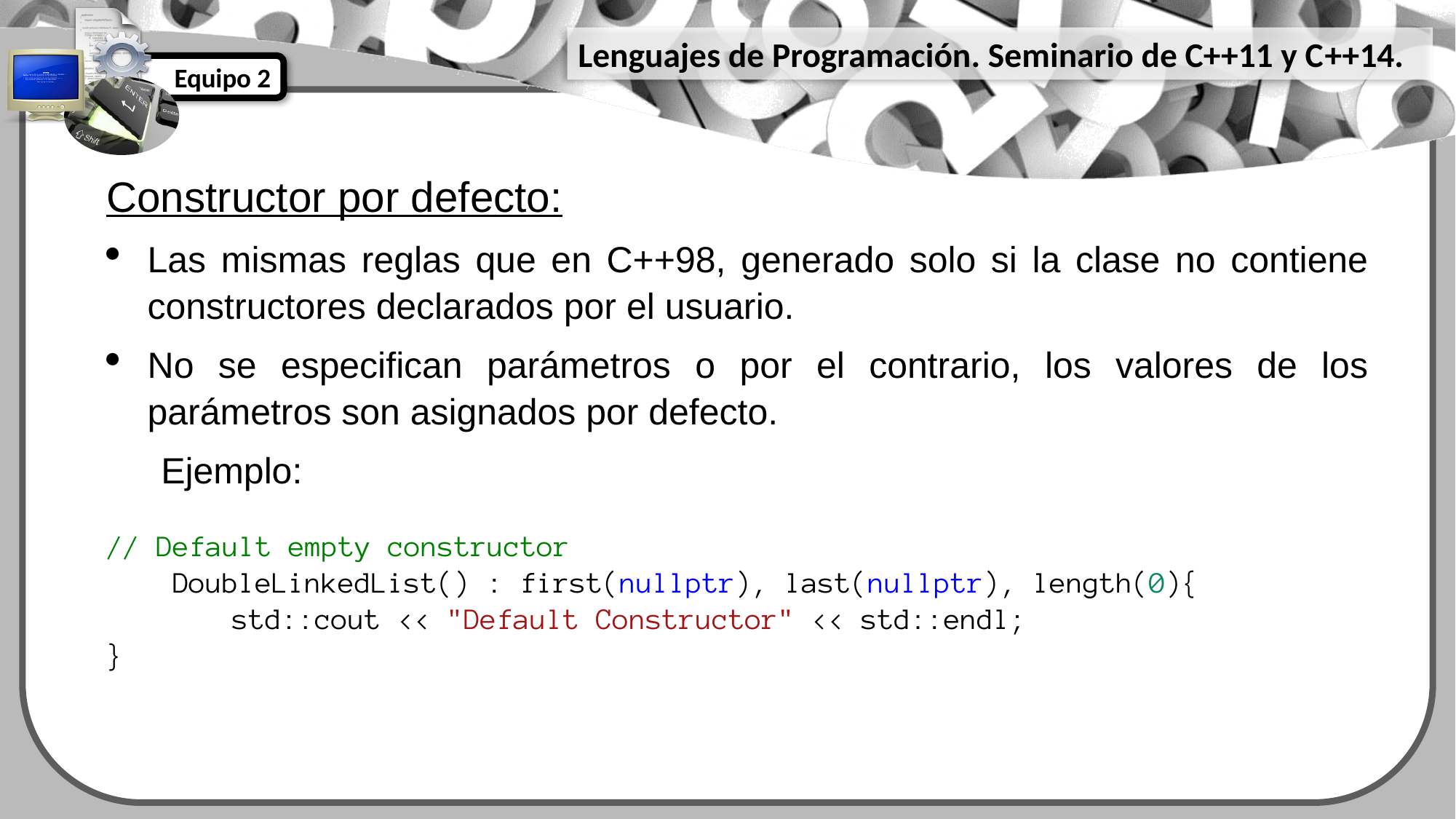

Constructor por defecto:
Las mismas reglas que en C++98, generado solo si la clase no contiene constructores declarados por el usuario.
No se especifican parámetros o por el contrario, los valores de los parámetros son asignados por defecto.
Ejemplo:
// Default empty constructor
    DoubleLinkedList() : first(nullptr), last(nullptr), length(0){
	 std::cout << "Default Constructor" << std::endl;
}